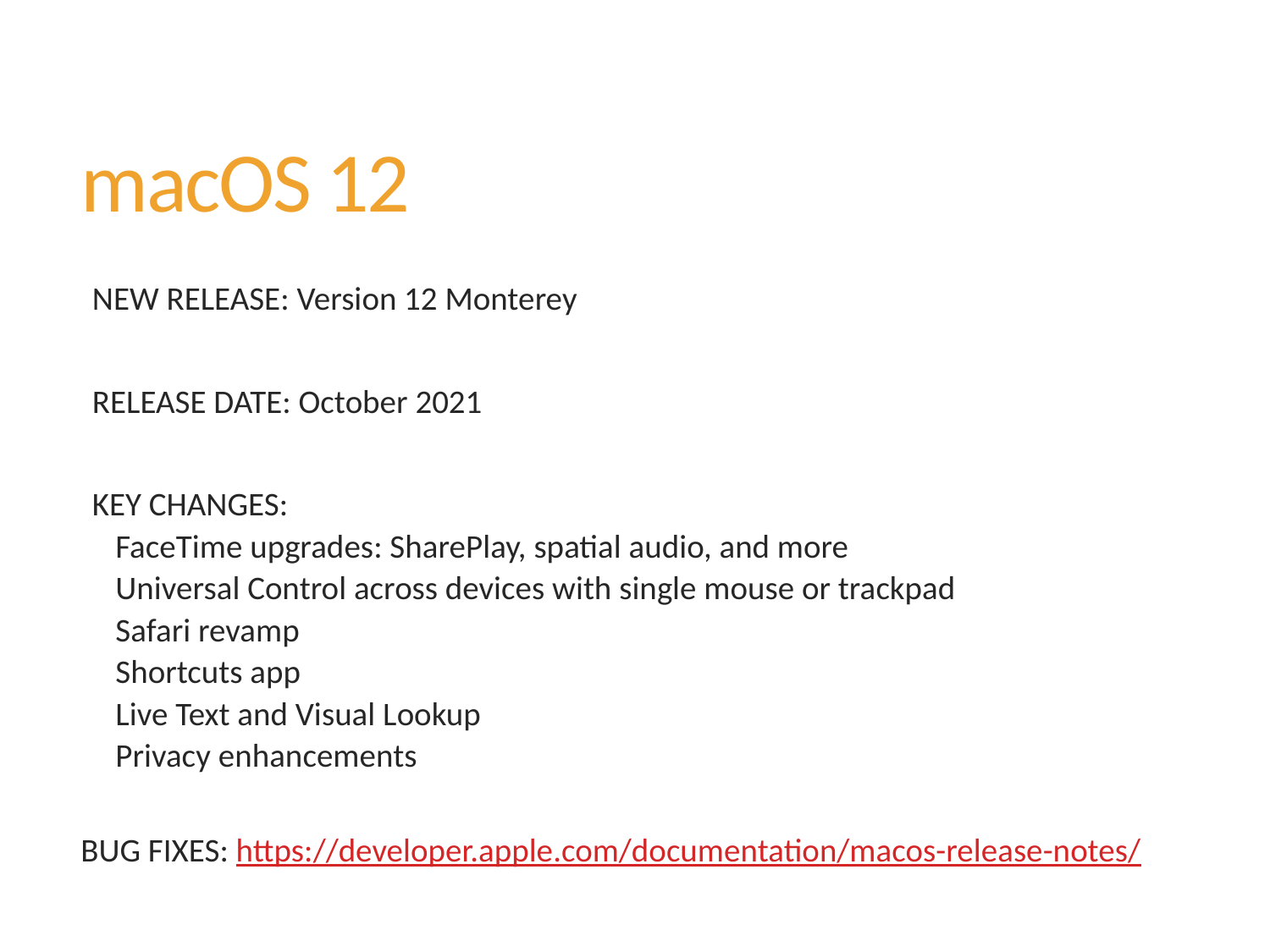

# macOS 12
NEW RELEASE: Version 12 Monterey

RELEASE DATE: October 2021

KEY CHANGES:
FaceTime upgrades: SharePlay, spatial audio, and more
Universal Control across devices with single mouse or trackpad
Safari revamp
Shortcuts app
Live Text and Visual Lookup
Privacy enhancements

BUG FIXES: https://developer.apple.com/documentation/macos-release-notes/